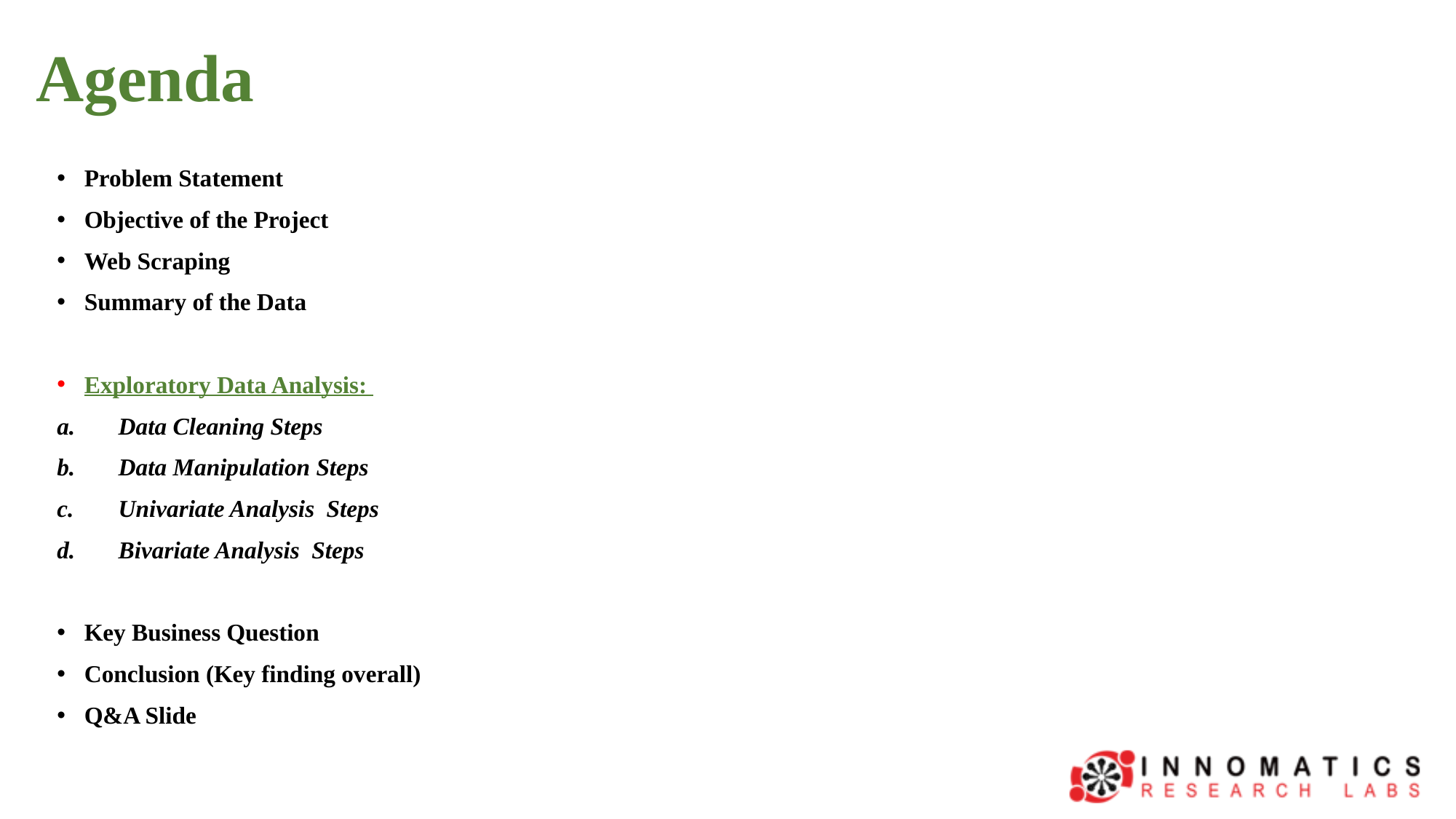

# Agenda
Problem Statement
Objective of the Project
Web Scraping
Summary of the Data

Exploratory Data Analysis:
Data Cleaning Steps
Data Manipulation Steps
Univariate Analysis  Steps
Bivariate Analysis  Steps

Key Business Question
Conclusion (Key finding overall)
Q&A Slide